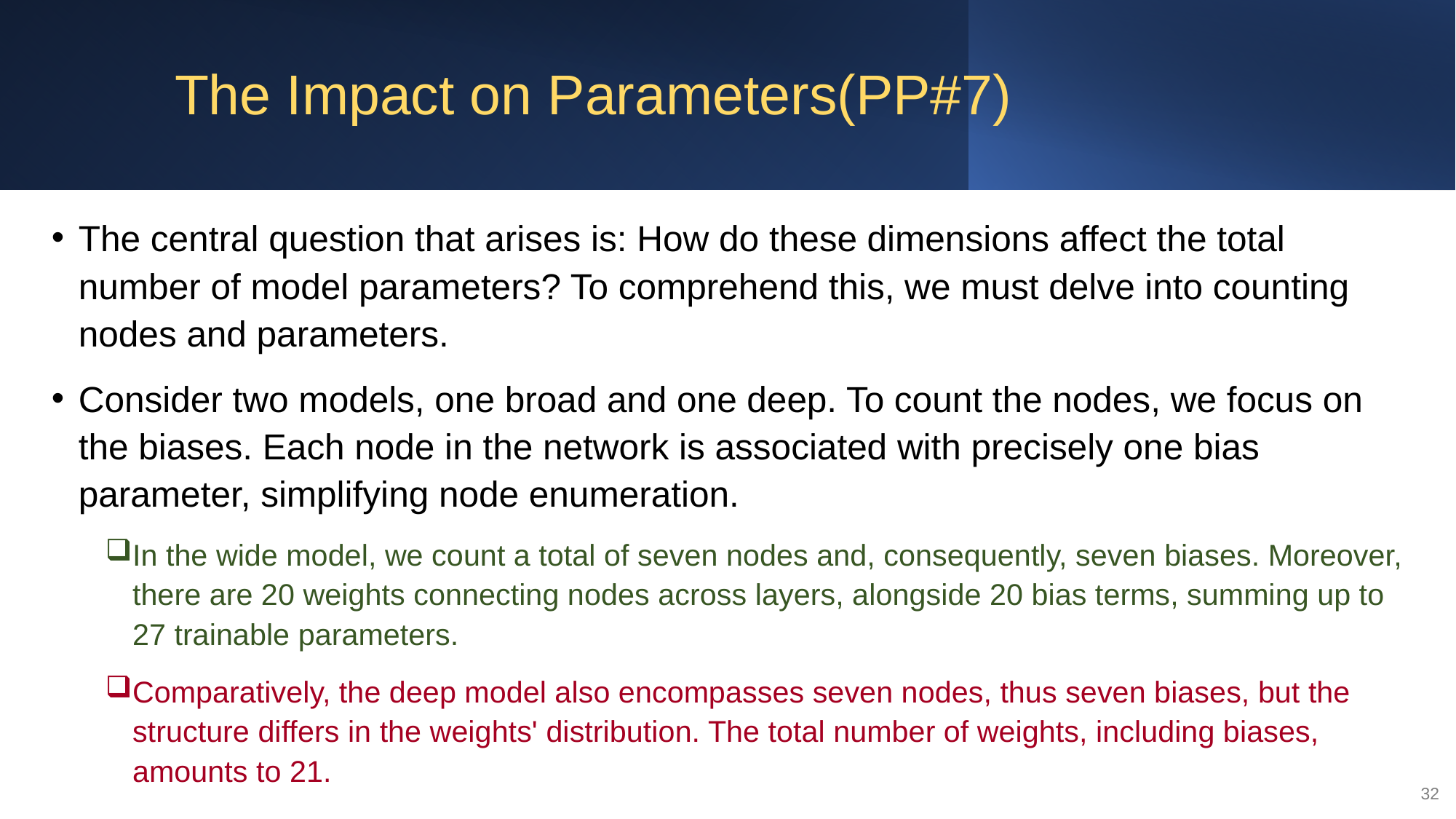

# The Impact on Parameters(PP#7)
The central question that arises is: How do these dimensions affect the total number of model parameters? To comprehend this, we must delve into counting nodes and parameters.
Consider two models, one broad and one deep. To count the nodes, we focus on the biases. Each node in the network is associated with precisely one bias parameter, simplifying node enumeration.
In the wide model, we count a total of seven nodes and, consequently, seven biases. Moreover, there are 20 weights connecting nodes across layers, alongside 20 bias terms, summing up to 27 trainable parameters.
Comparatively, the deep model also encompasses seven nodes, thus seven biases, but the structure differs in the weights' distribution. The total number of weights, including biases, amounts to 21.
32